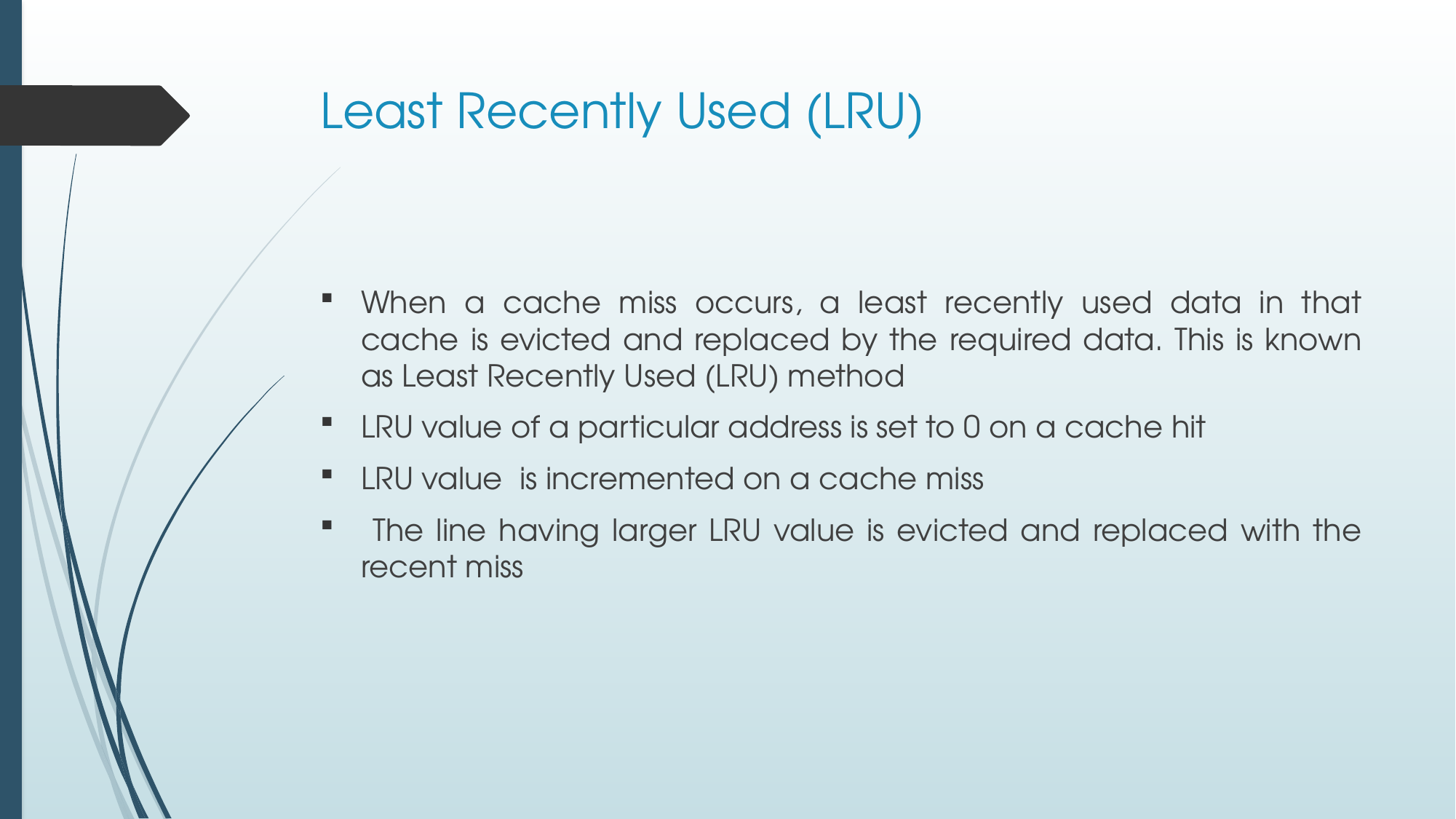

# Least Recently Used (LRU)
When a cache miss occurs, a least recently used data in that cache is evicted and replaced by the required data. This is known as Least Recently Used (LRU) method
LRU value of a particular address is set to 0 on a cache hit
LRU value  is incremented on a cache miss
 The line having larger LRU value is evicted and replaced with the recent miss